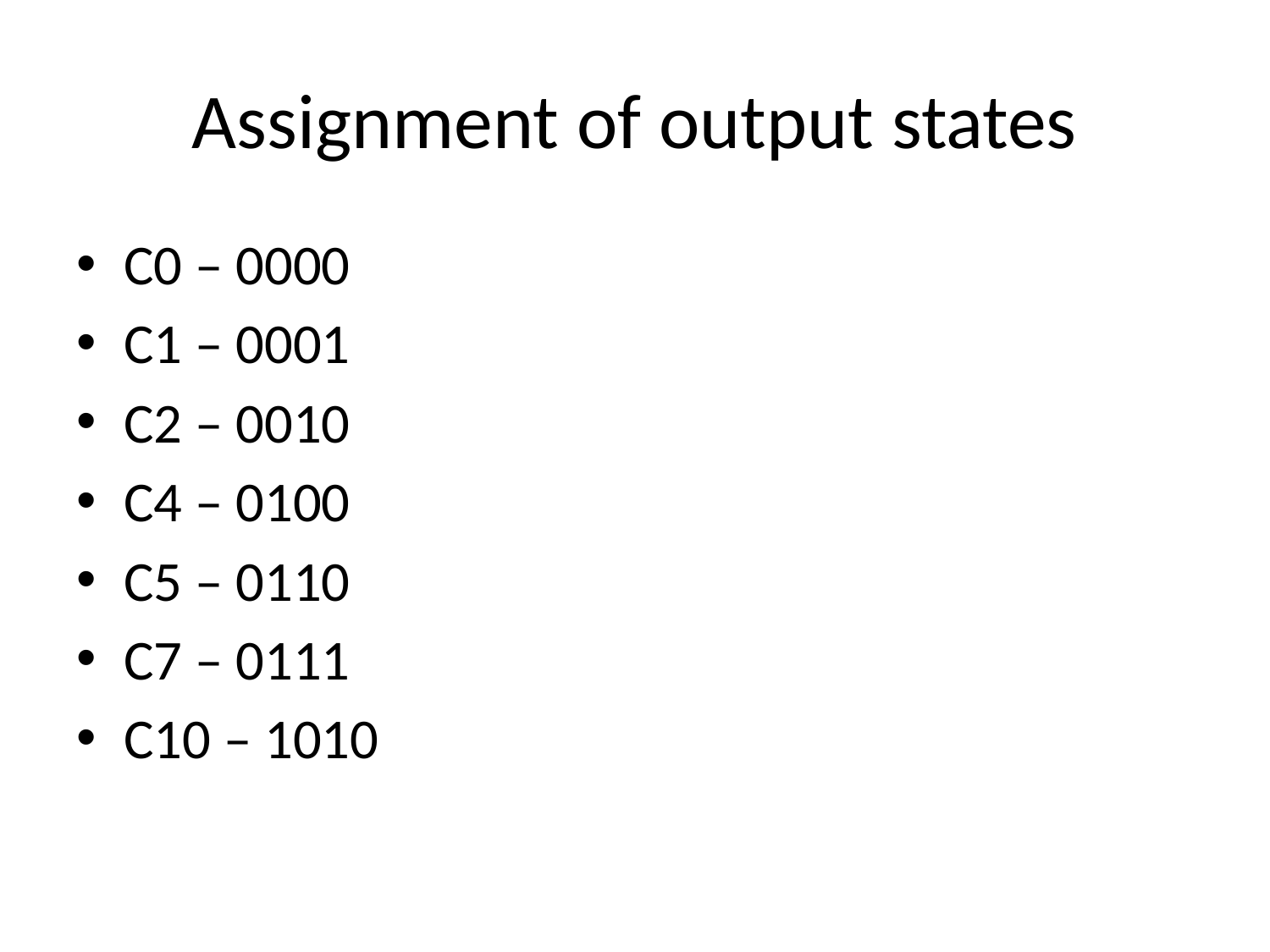

# Assignment of output states
C0 – 0000
C1 – 0001
C2 – 0010
C4 – 0100
C5 – 0110
C7 – 0111
C10 – 1010